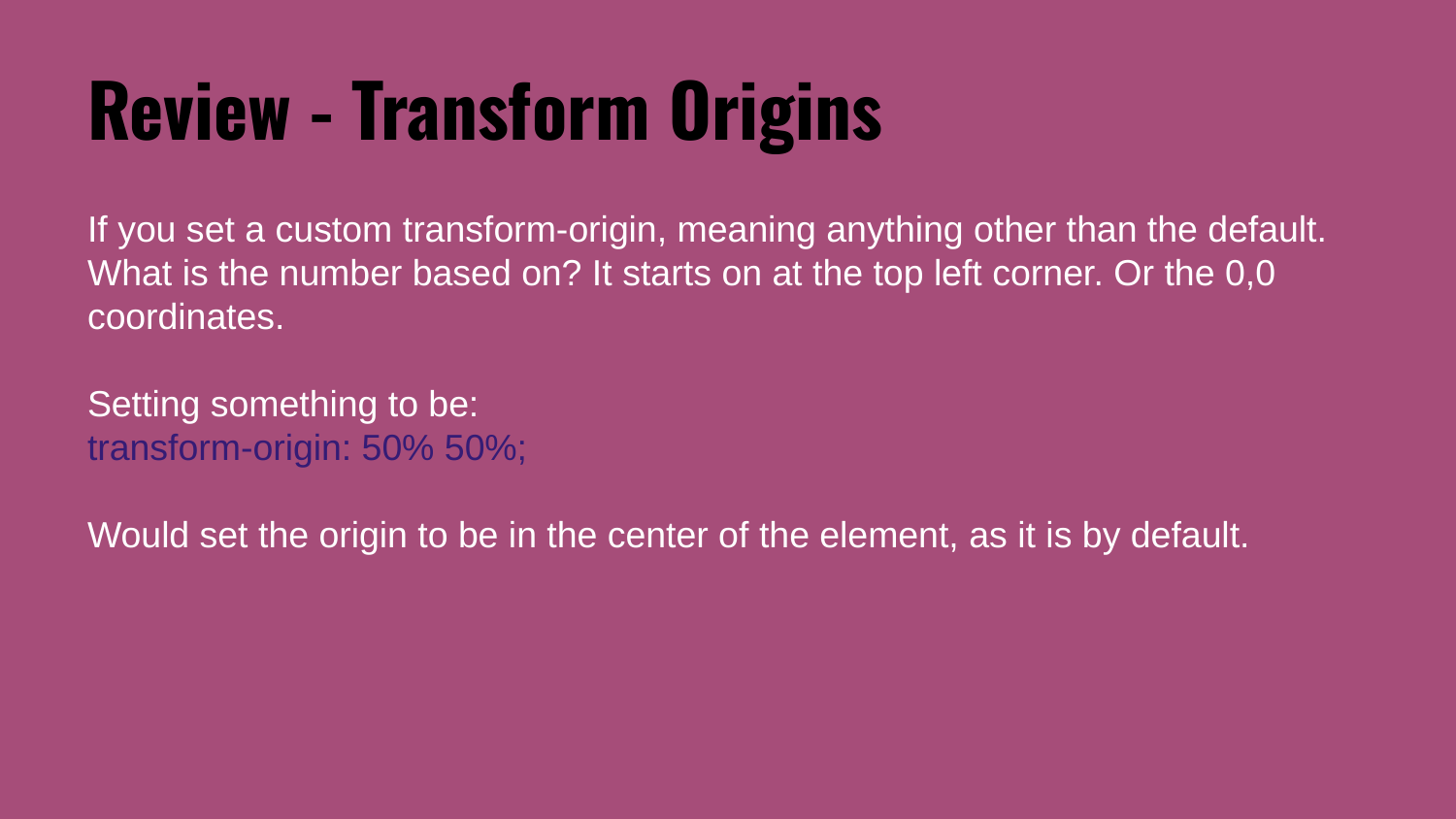

# Review - Transform Origins
If you set a custom transform-origin, meaning anything other than the default. What is the number based on? It starts on at the top left corner. Or the 0,0 coordinates.

Setting something to be:
transform-origin: 50% 50%;

Would set the origin to be in the center of the element, as it is by default.